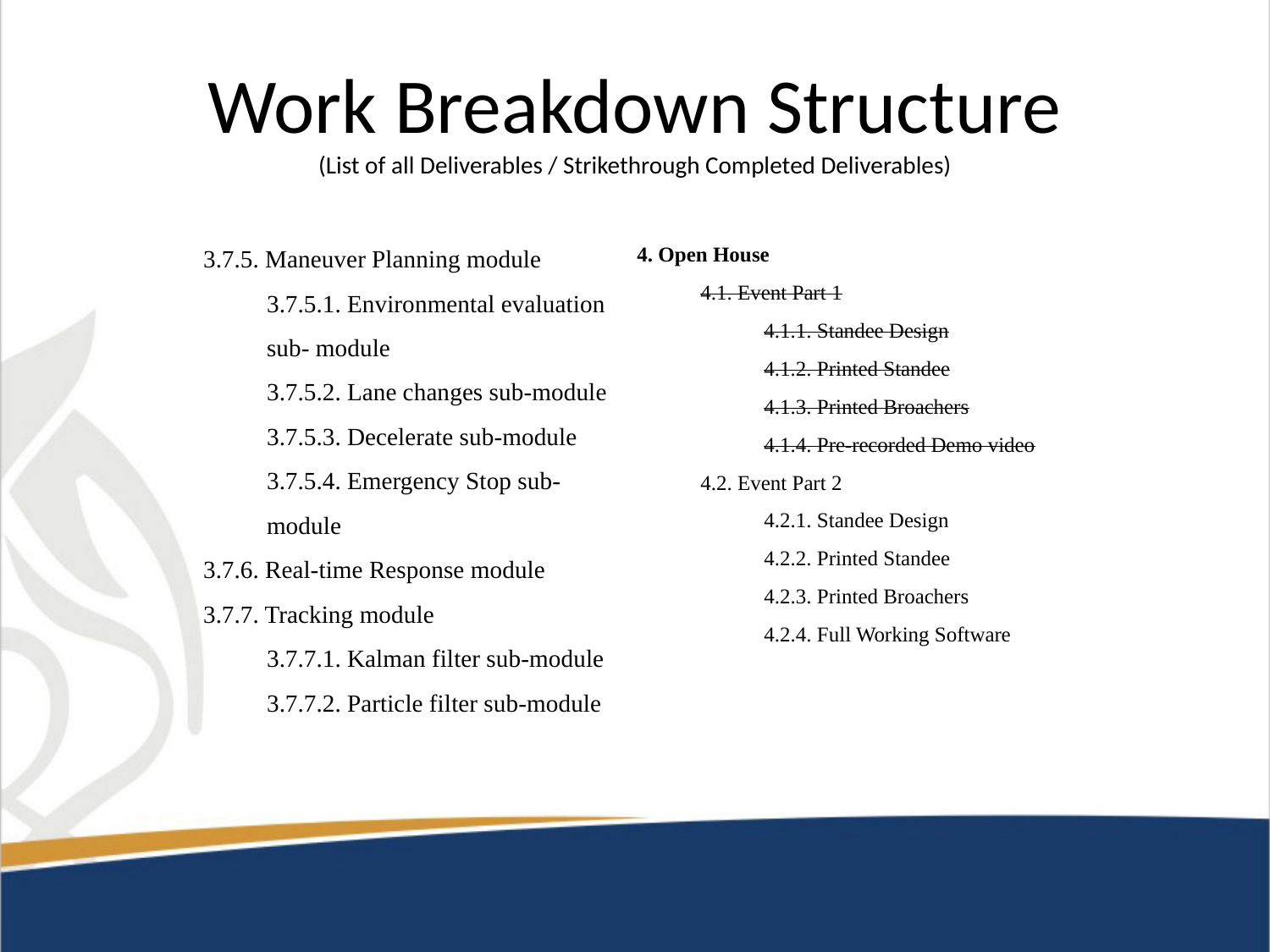

# Work Breakdown Structure (List of all Deliverables / Strikethrough Completed Deliverables)
3.7.5. Maneuver Planning module
3.7.5.1. Environmental evaluation sub- module
3.7.5.2. Lane changes sub-module
3.7.5.3. Decelerate sub-module
3.7.5.4. Emergency Stop sub-module
3.7.6. Real-time Response module
3.7.7. Tracking module
3.7.7.1. Kalman filter sub-module
3.7.7.2. Particle filter sub-module

4. Open House
4.1. Event Part 1
4.1.1. Standee Design
4.1.2. Printed Standee
4.1.3. Printed Broachers
4.1.4. Pre-recorded Demo video
4.2. Event Part 2
4.2.1. Standee Design
4.2.2. Printed Standee
4.2.3. Printed Broachers
4.2.4. Full Working Software